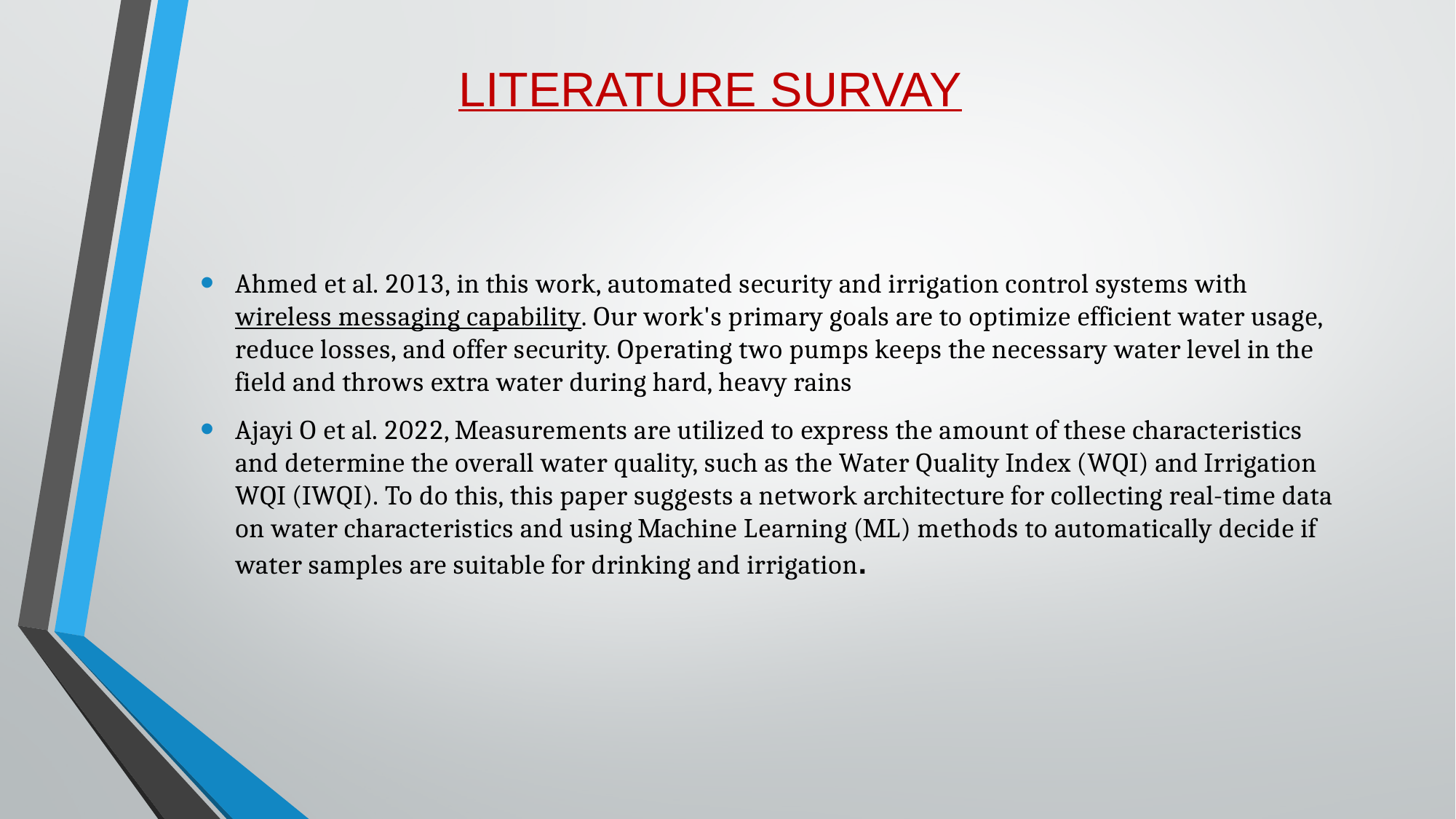

# LITERATURE SURVAY
Ahmed et al. 2013, in this work, automated security and irrigation control systems with wireless messaging capability. Our work's primary goals are to optimize efficient water usage, reduce losses, and offer security. Operating two pumps keeps the necessary water level in the field and throws extra water during hard, heavy rains
Ajayi O et al. 2022, Measurements are utilized to express the amount of these characteristics and determine the overall water quality, such as the Water Quality Index (WQI) and Irrigation WQI (IWQI). To do this, this paper suggests a network architecture for collecting real-time data on water characteristics and using Machine Learning (ML) methods to automatically decide if water samples are suitable for drinking and irrigation.